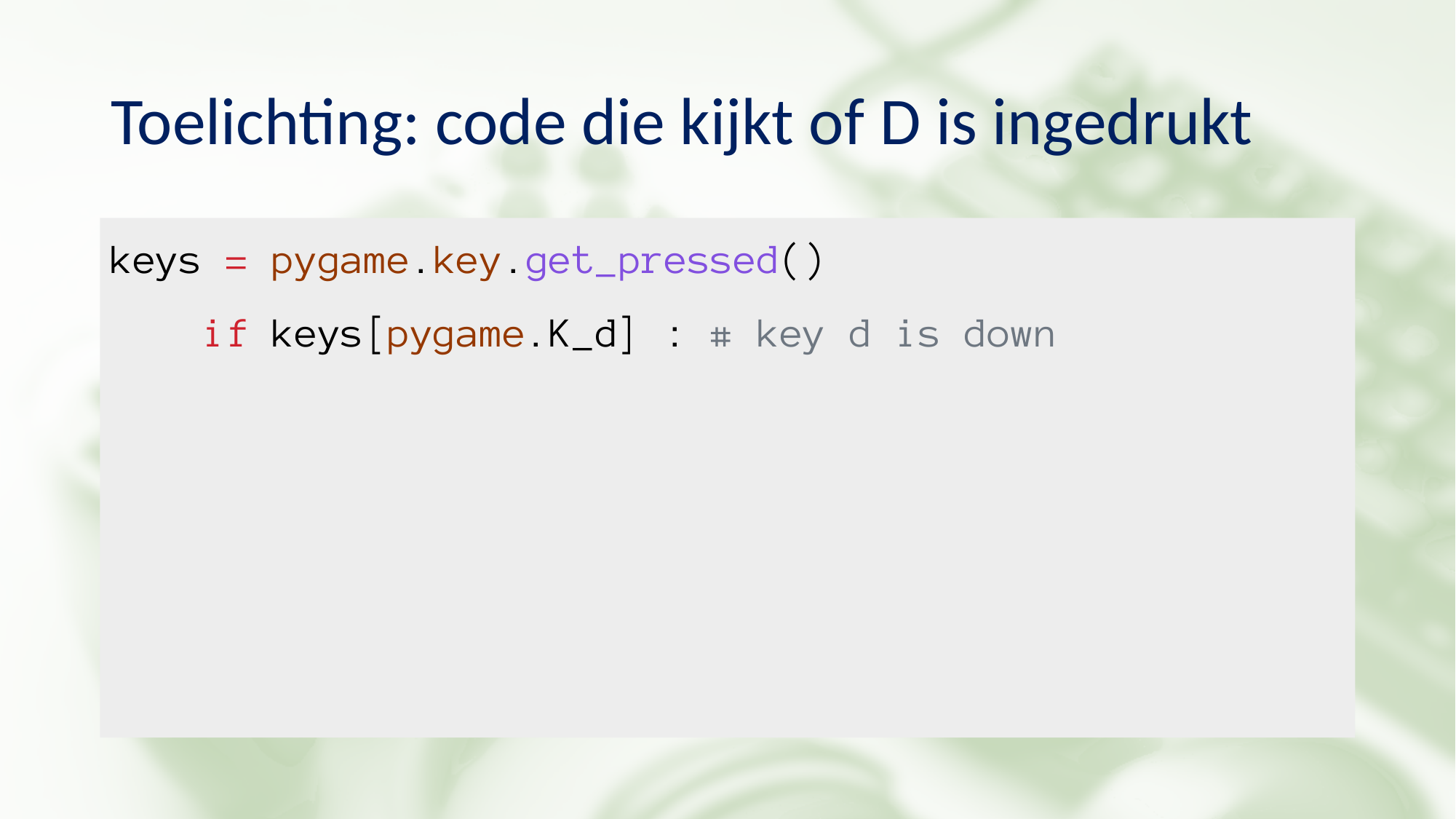

# Toelichting: code die kijkt of D is ingedrukt
keys = pygame.key.get_pressed()
    if keys[pygame.K_d] : # key d is down